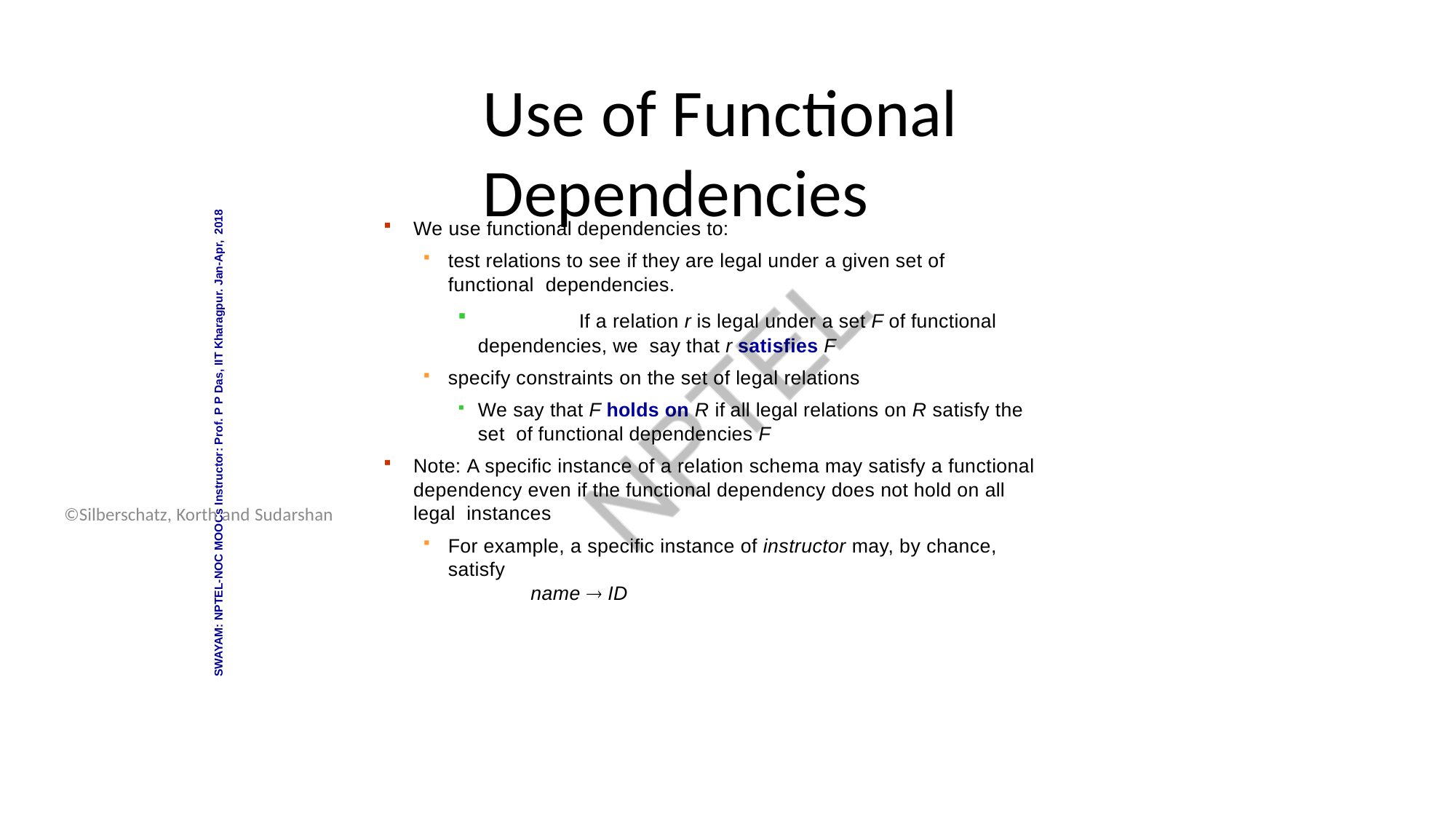

Database System Concepts - 6th Edition
16.24
©Silberschatz, Korth and Sudarshan
# Use of Functional Dependencies
SWAYAM: NPTEL-NOC MOOCs Instructor: Prof. P P Das, IIT Kharagpur. Jan-Apr, 2018
We use functional dependencies to:
test relations to see if they are legal under a given set of functional  dependencies.
	If a relation r is legal under a set F of functional dependencies, we  say that r satisfies F
specify constraints on the set of legal relations
We say that F holds on R if all legal relations on R satisfy the set  of functional dependencies F
Note: A specific instance of a relation schema may satisfy a functional  dependency even if the functional dependency does not hold on all legal  instances
For example, a specific instance of instructor may, by chance, satisfy
name → ID